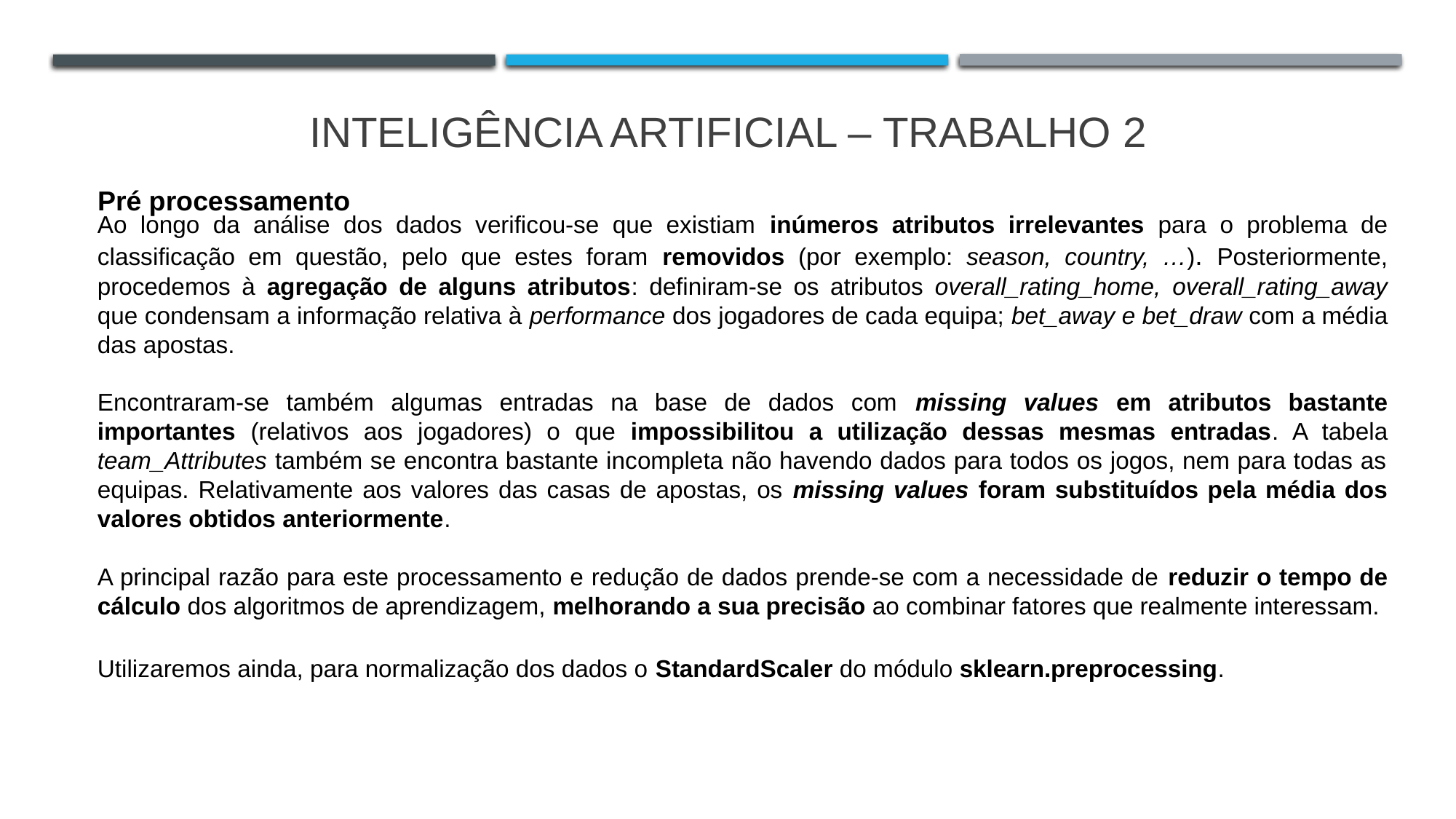

INTELIGÊNCIA ARTIFICIAL – TRABALHO 2
Pré processamento

Ao longo da análise dos dados verificou-se que existiam inúmeros atributos irrelevantes para o problema de classificação em questão, pelo que estes foram removidos (por exemplo: season, country, …). Posteriormente, procedemos à agregação de alguns atributos: definiram-se os atributos overall_rating_home, overall_rating_away que condensam a informação relativa à performance dos jogadores de cada equipa; bet_away e bet_draw com a média das apostas.

Encontraram-se também algumas entradas na base de dados com missing values em atributos bastante importantes (relativos aos jogadores) o que impossibilitou a utilização dessas mesmas entradas. A tabela team_Attributes também se encontra bastante incompleta não havendo dados para todos os jogos, nem para todas as equipas. Relativamente aos valores das casas de apostas, os missing values foram substituídos pela média dos valores obtidos anteriormente.

A principal razão para este processamento e redução de dados prende-se com a necessidade de reduzir o tempo de cálculo dos algoritmos de aprendizagem, melhorando a sua precisão ao combinar fatores que realmente interessam.

Utilizaremos ainda, para normalização dos dados o StandardScaler do módulo sklearn.preprocessing.